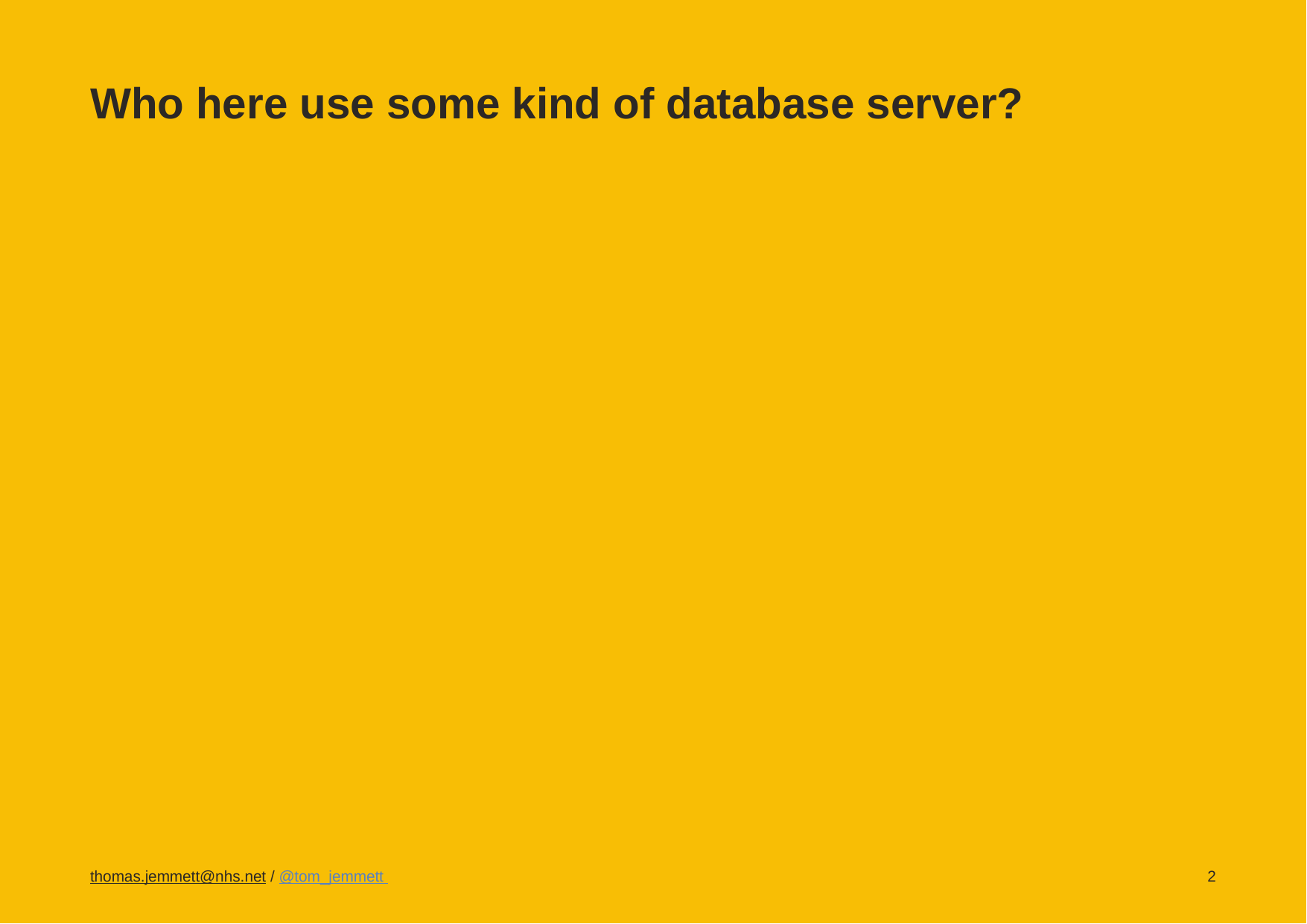

# Who here use some kind of database server?
thomas.jemmett@nhs.net / @tom_jemmett
2